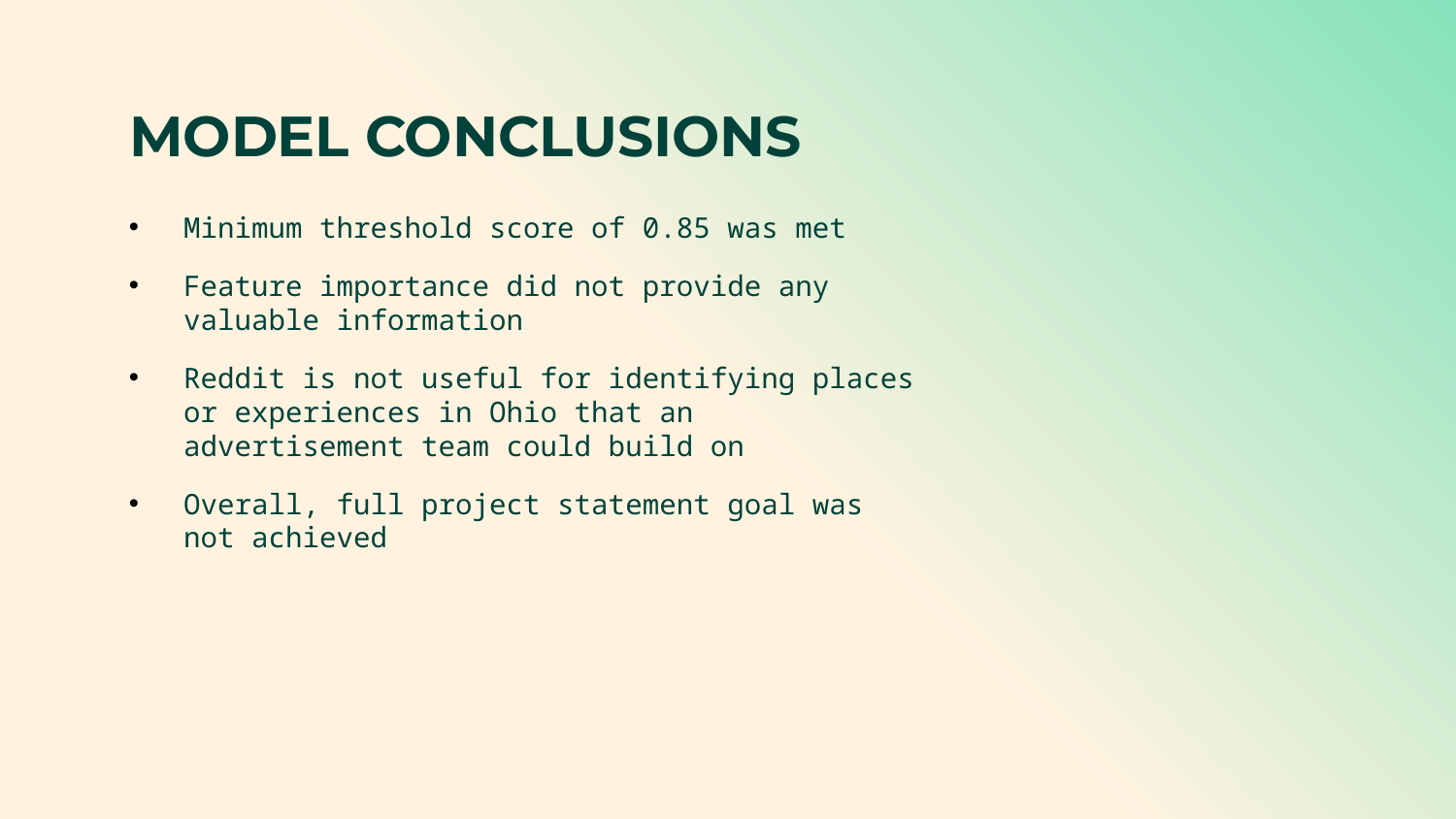

MODEL CONCLUSIONS
Minimum threshold score of 0.85 was met
Feature importance did not provide any valuable information
Reddit is not useful for identifying places or experiences in Ohio that an advertisement team could build on
Overall, full project statement goal was not achieved